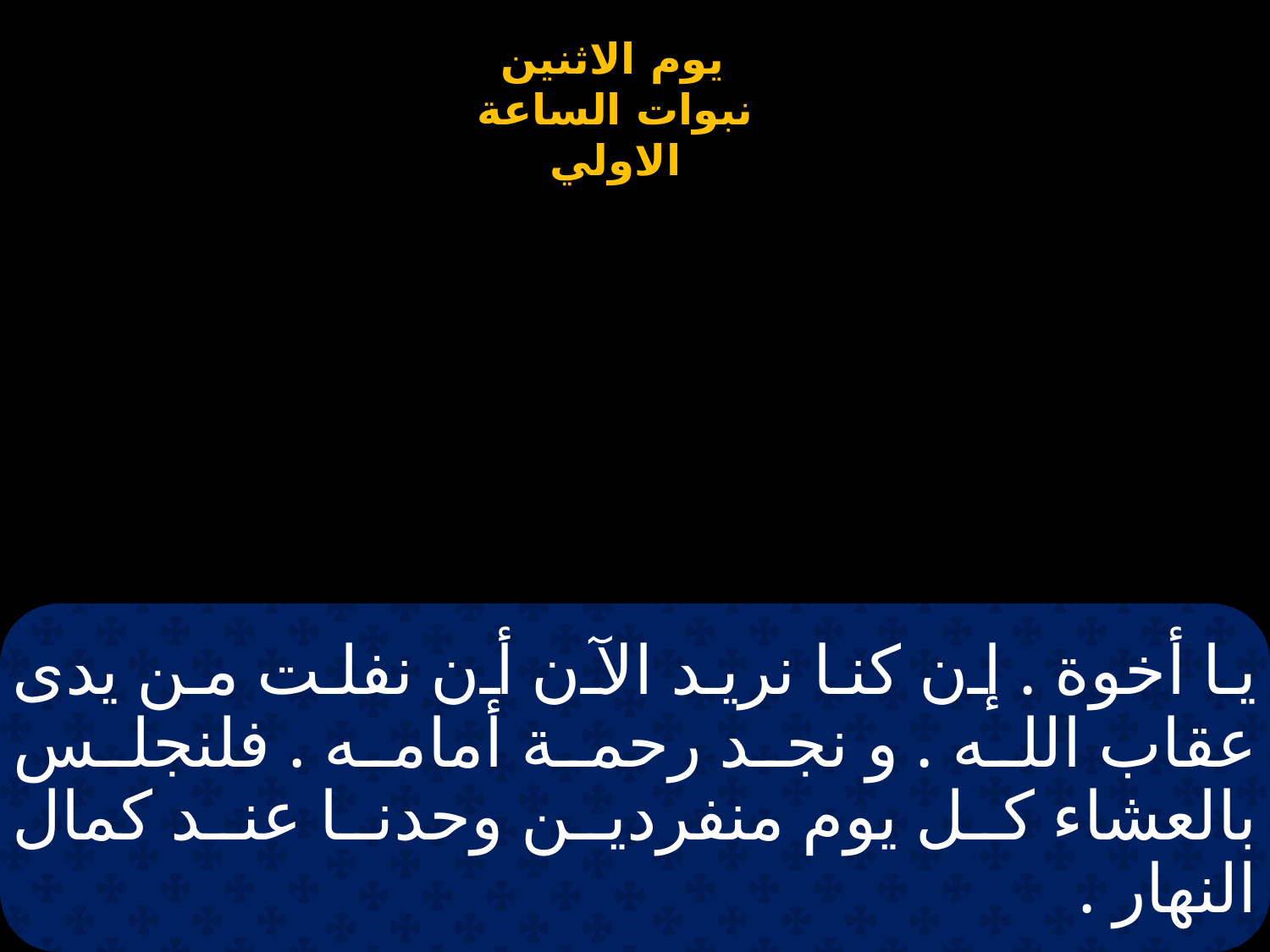

# يا أخوة . إن كنا نريد الآن أن نفلت من يدى عقاب الله . و نجد رحمة أمامه . فلنجلس بالعشاء كل يوم منفردين وحدنا عند كمال النهار .